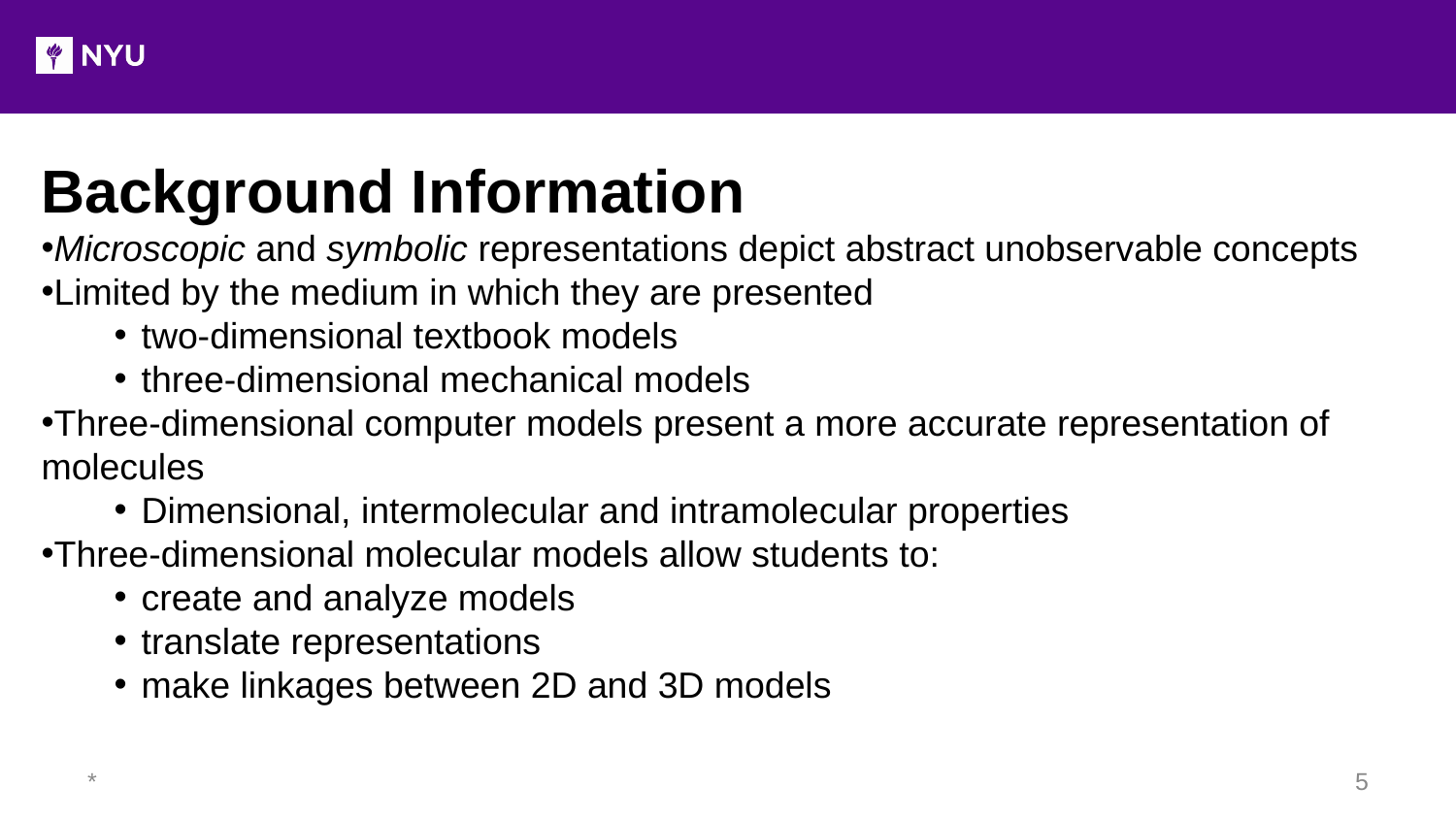

Background Information
Microscopic and symbolic representations depict abstract unobservable concepts
Limited by the medium in which they are presented
two-dimensional textbook models
three-dimensional mechanical models
Three-dimensional computer models present a more accurate representation of molecules
Dimensional, intermolecular and intramolecular properties
Three-dimensional molecular models allow students to:
create and analyze models
translate representations
make linkages between 2D and 3D models

*
5